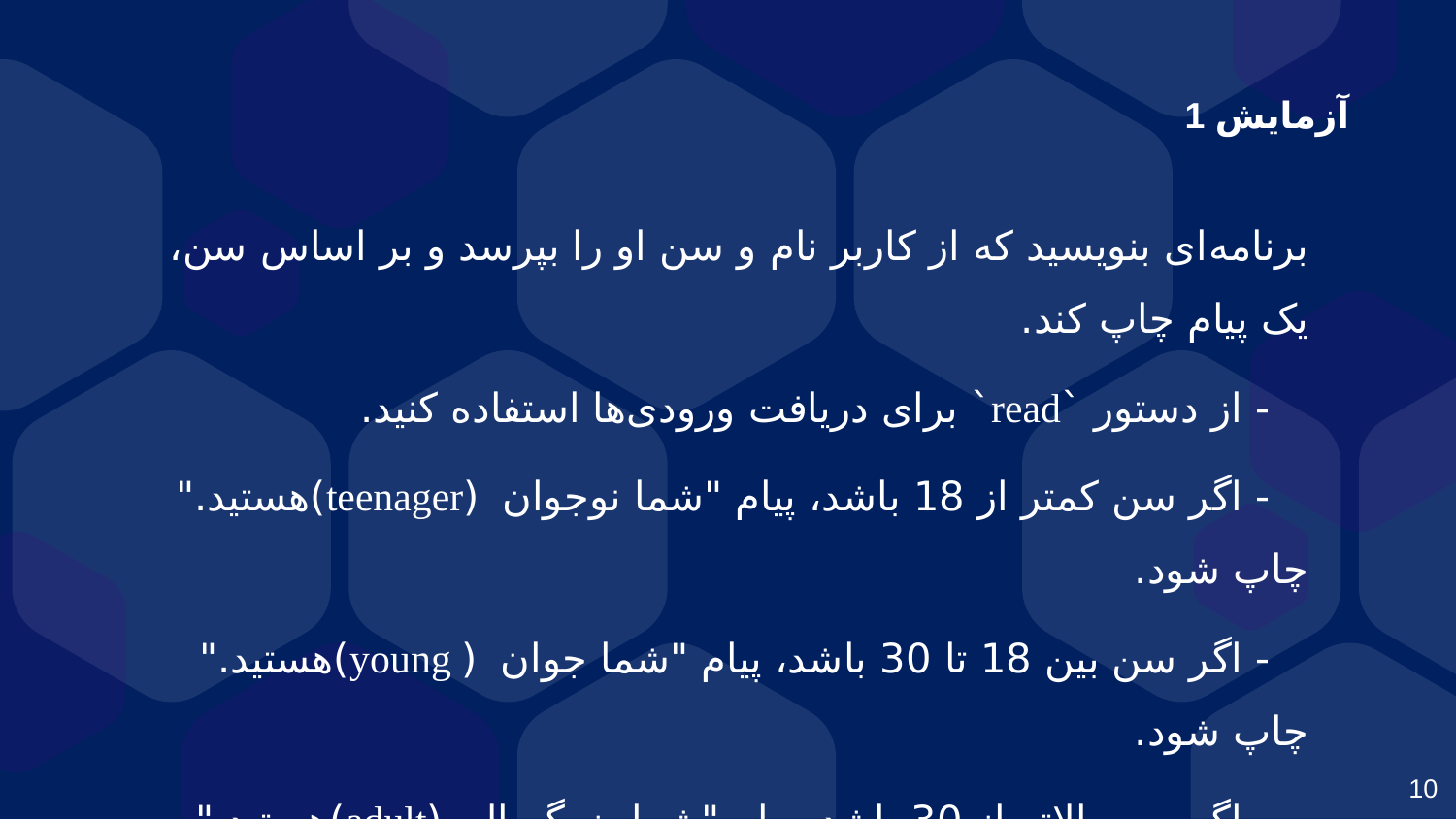

آزمایش 1
برنامه‌ای بنویسید که از کاربر نام و سن او را بپرسد و بر اساس سن، یک پیام چاپ کند.
   - از دستور `read` برای دریافت ورودی‌ها استفاده کنید.
   - اگر سن کمتر از 18 باشد، پیام "شما نوجوان  (teenager)هستید." چاپ شود.
   - اگر سن بین 18 تا 30 باشد، پیام "شما جوان  ( young)هستید." چاپ شود.
   - اگر سن بالاتر از 30 باشد، پیام "شما بزرگسال  (adult)هستید." چاپ شود.
10